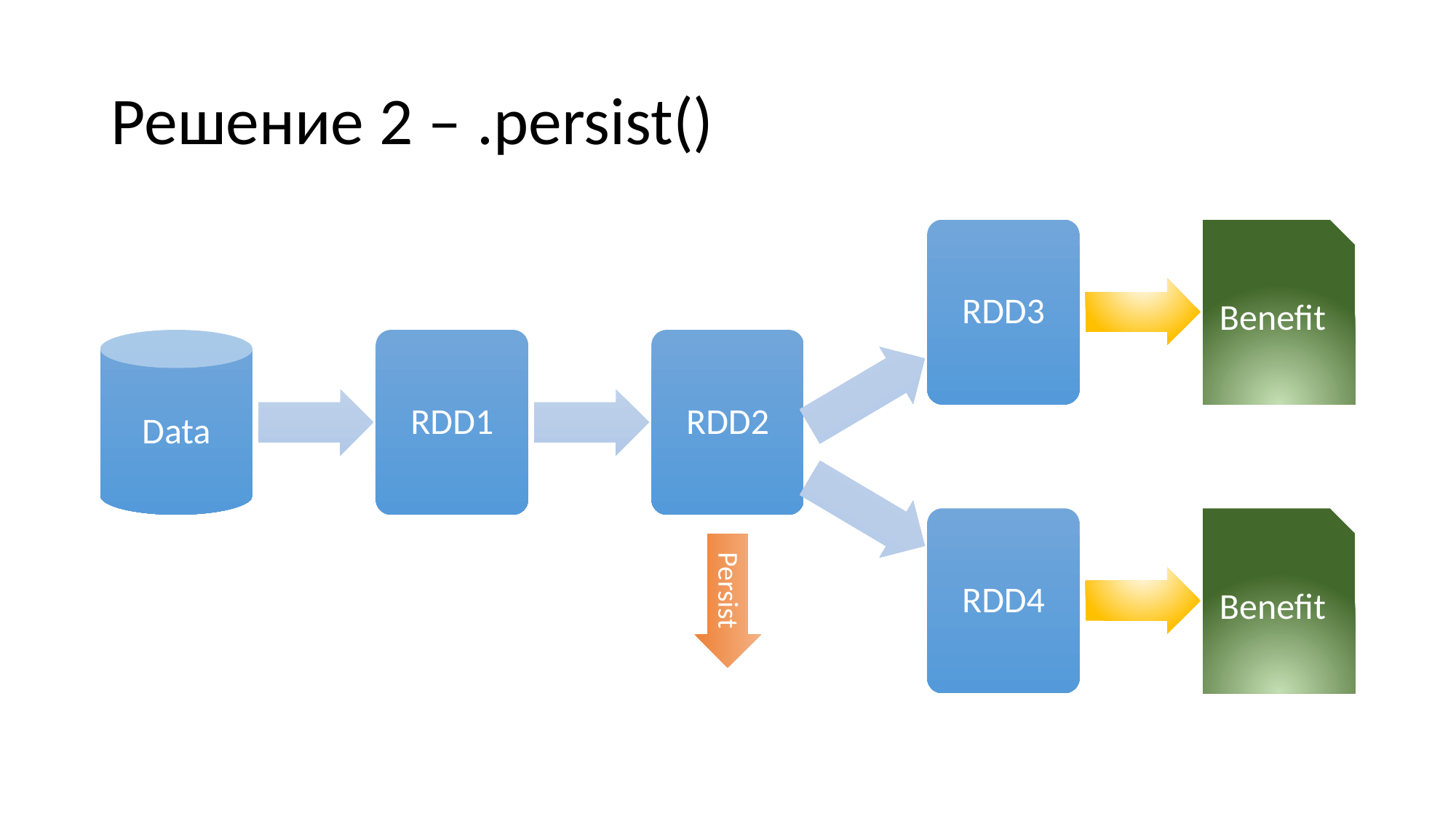

# Решение 2 – .persist()
RDD3
Benefit

Data
RDD1
RDD2

RDD4
Benefit
Persist